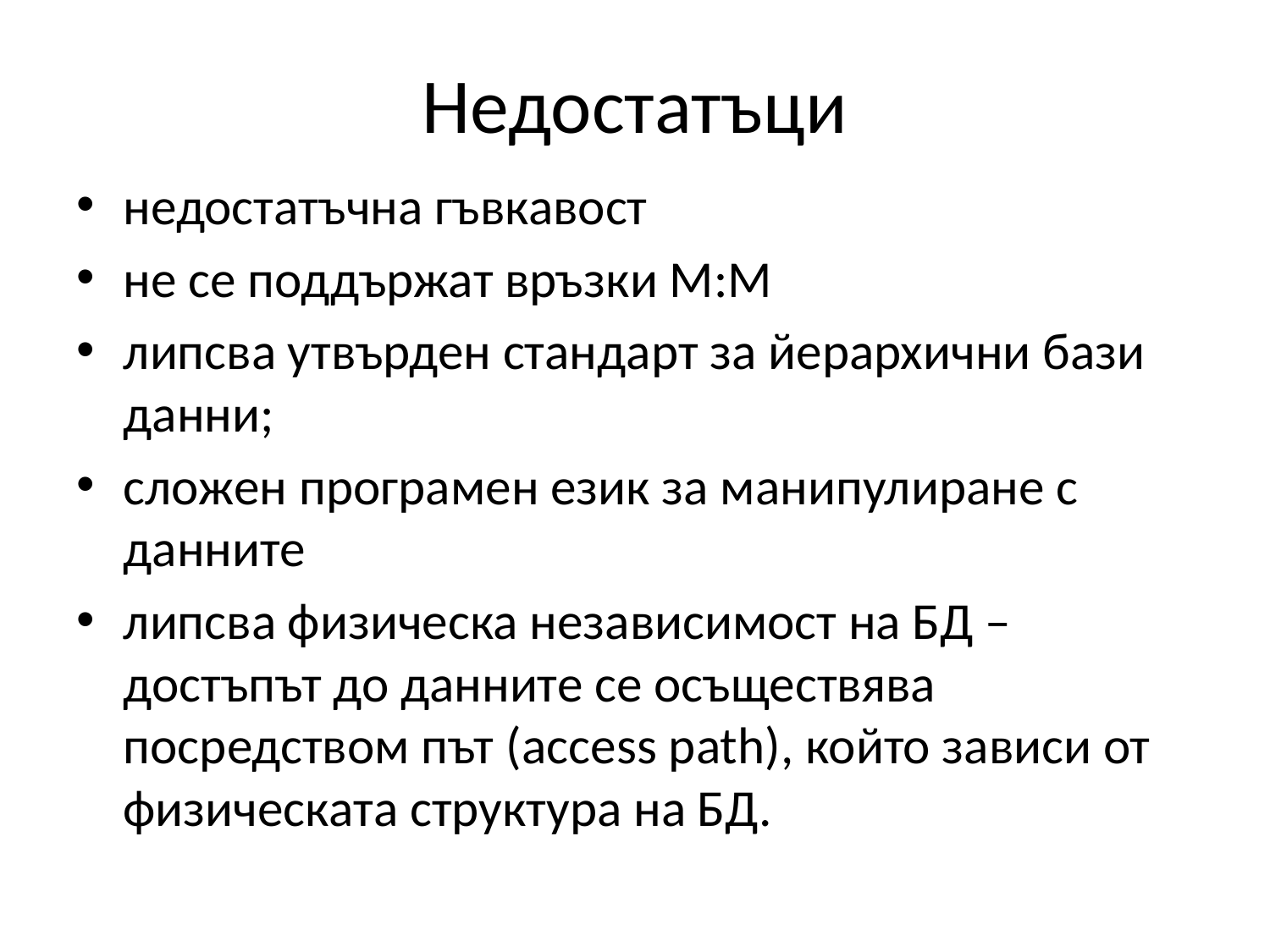

# Недостатъци
недостатъчна гъвкавост
не се поддържат връзки М:М
липсва утвърден стандарт за йерархични бази данни;
сложен програмен език за манипулиране с данните
липсва физическа независимост на БД –достъпът до данните се осъществява посредством път (access path), който зависи от физическата структура на БД.